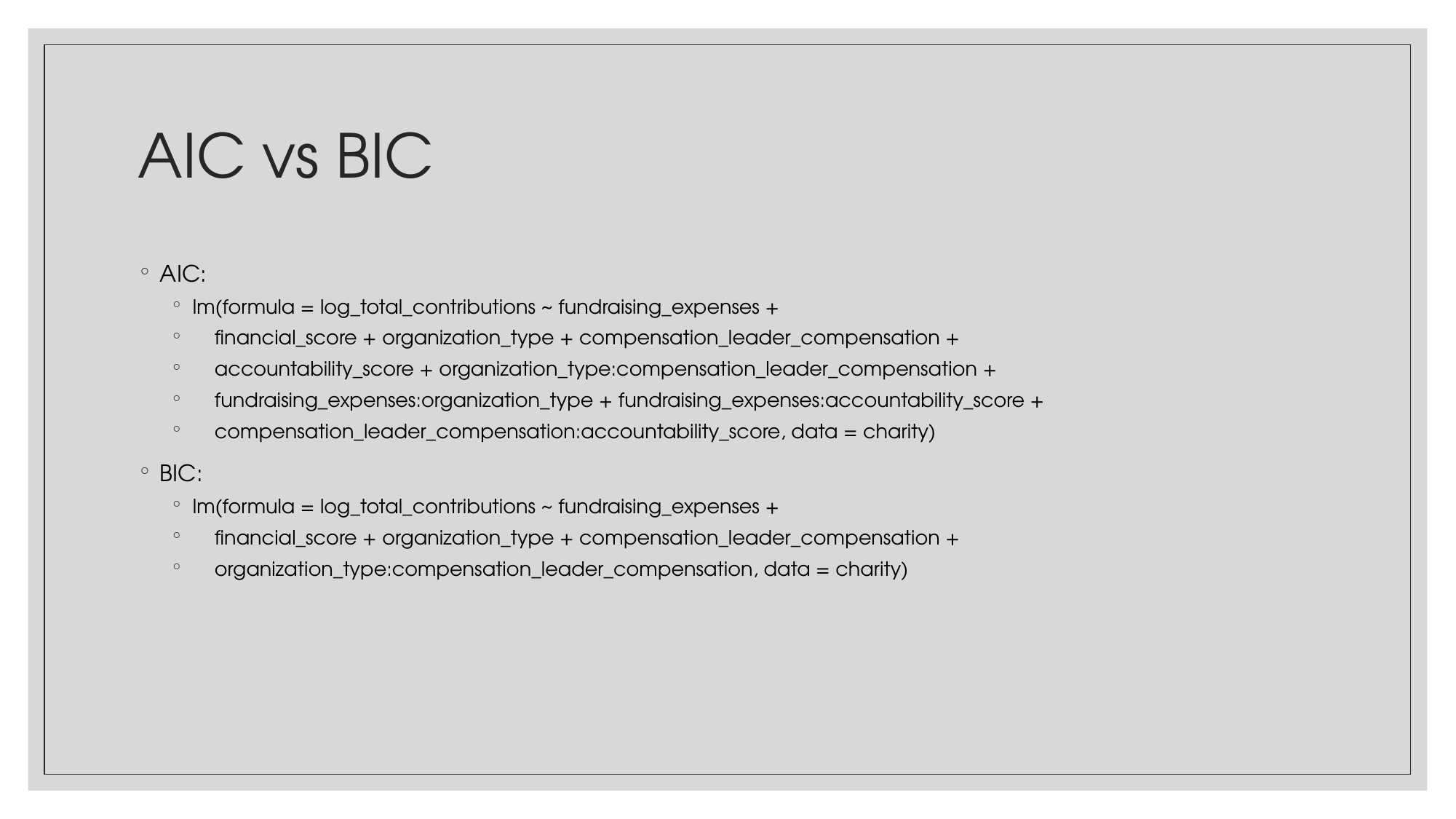

# AIC vs BIC
AIC:
lm(formula = log_total_contributions ~ fundraising_expenses +
    financial_score + organization_type + compensation_leader_compensation +
    accountability_score + organization_type:compensation_leader_compensation +
    fundraising_expenses:organization_type + fundraising_expenses:accountability_score +
    compensation_leader_compensation:accountability_score, data = charity)
BIC:
lm(formula = log_total_contributions ~ fundraising_expenses +
    financial_score + organization_type + compensation_leader_compensation +
    organization_type:compensation_leader_compensation, data = charity)